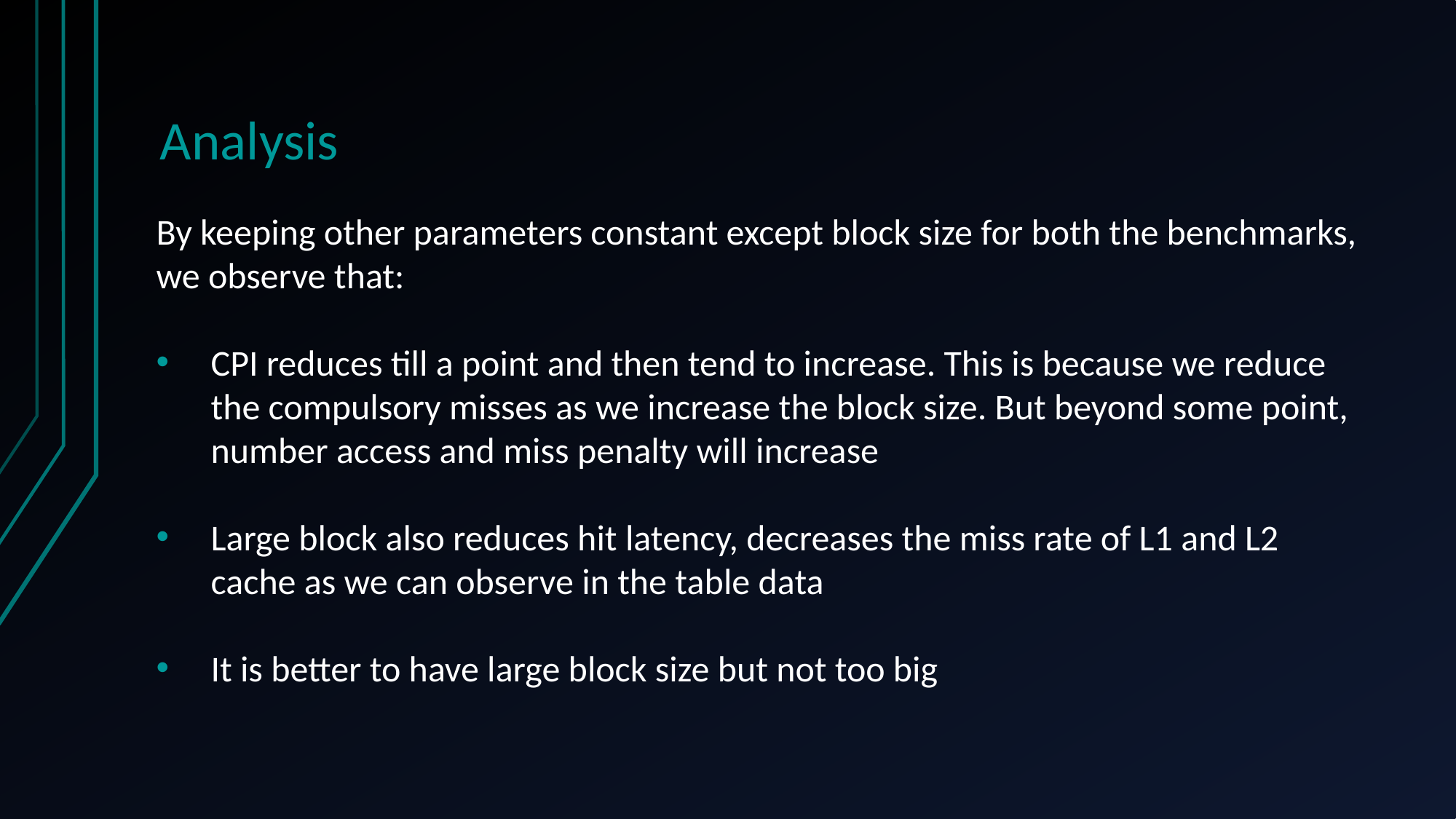

# Analysis
By keeping other parameters constant except block size for both the benchmarks, we observe that:

CPI reduces till a point and then tend to increase. This is because we reduce the compulsory misses as we increase the block size. But beyond some point, number access and miss penalty will increase

Large block also reduces hit latency, decreases the miss rate of L1 and L2 cache as we can observe in the table data

It is better to have large block size but not too big